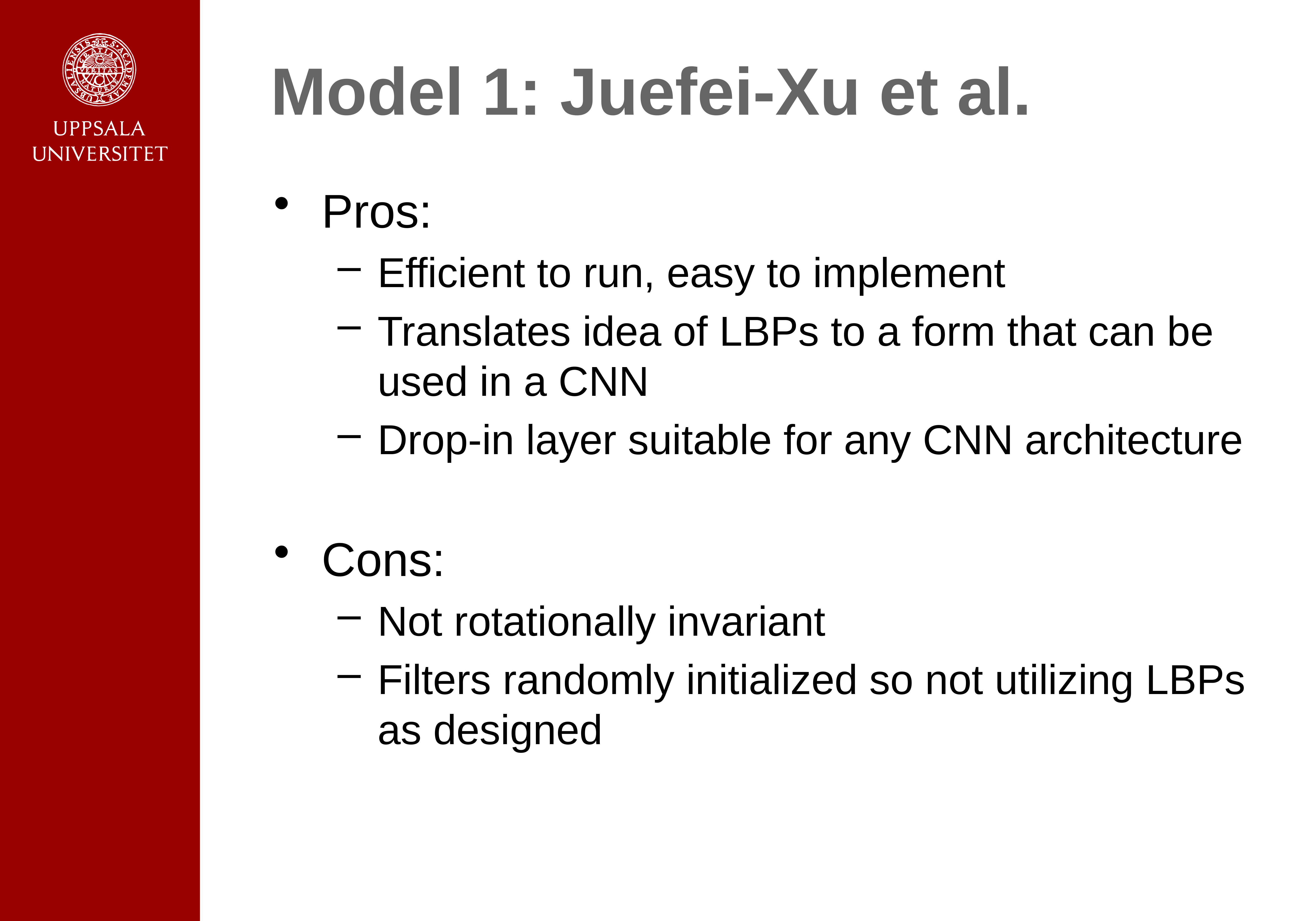

# Model 1: Juefei-Xu et al.
Pros:
Efficient to run, easy to implement
Translates idea of LBPs to a form that can be used in a CNN
Drop-in layer suitable for any CNN architecture

Cons:
Not rotationally invariant
Filters randomly initialized so not utilizing LBPs as designed